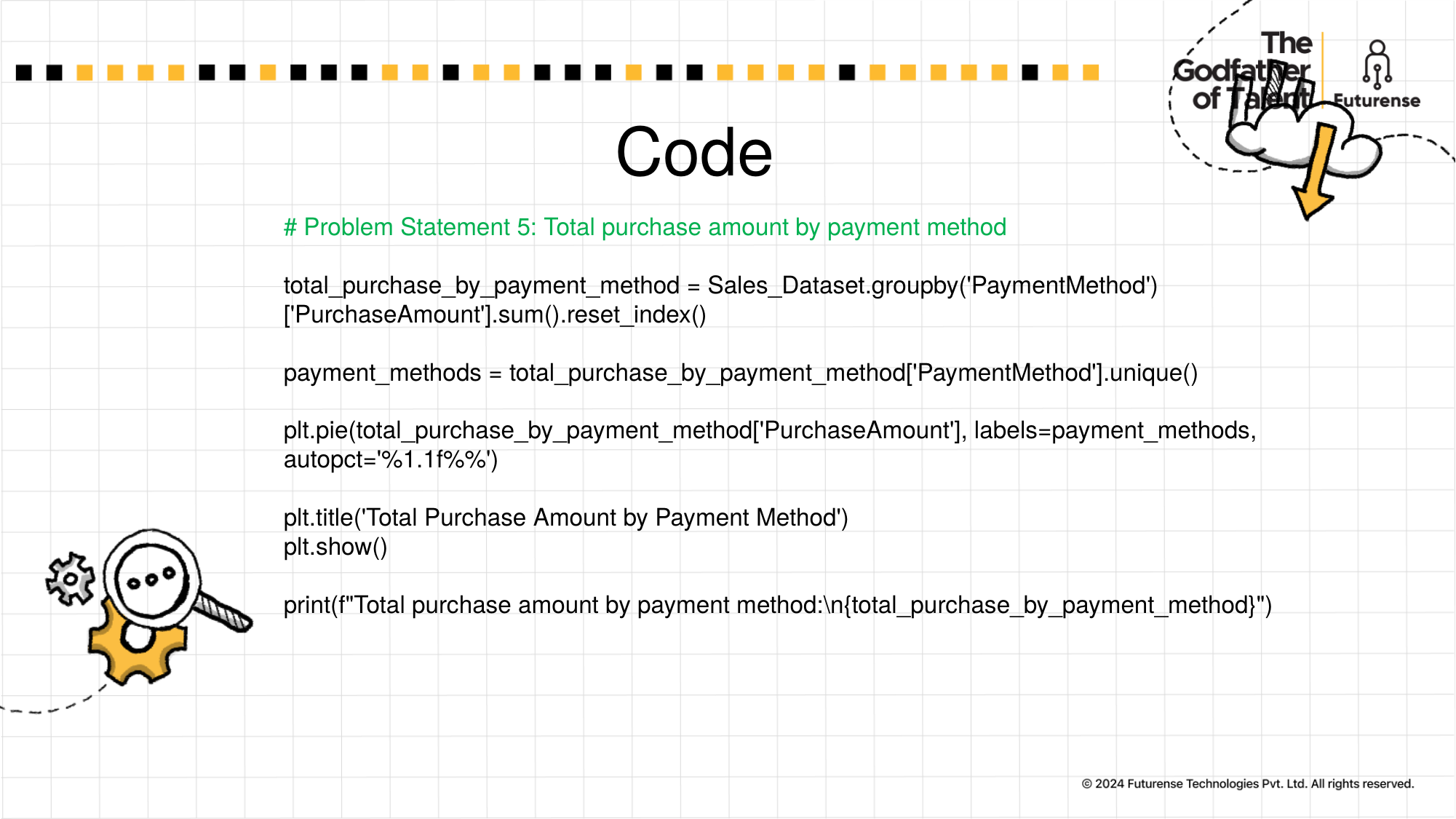

# Code
# Problem Statement 5: Total purchase amount by payment method

total_purchase_by_payment_method = Sales_Dataset.groupby('PaymentMethod')['PurchaseAmount'].sum().reset_index()

payment_methods = total_purchase_by_payment_method['PaymentMethod'].unique()

plt.pie(total_purchase_by_payment_method['PurchaseAmount'], labels=payment_methods, autopct='%1.1f%%')

plt.title('Total Purchase Amount by Payment Method')
plt.show()
print(f"Total purchase amount by payment method:\n{total_purchase_by_payment_method}")